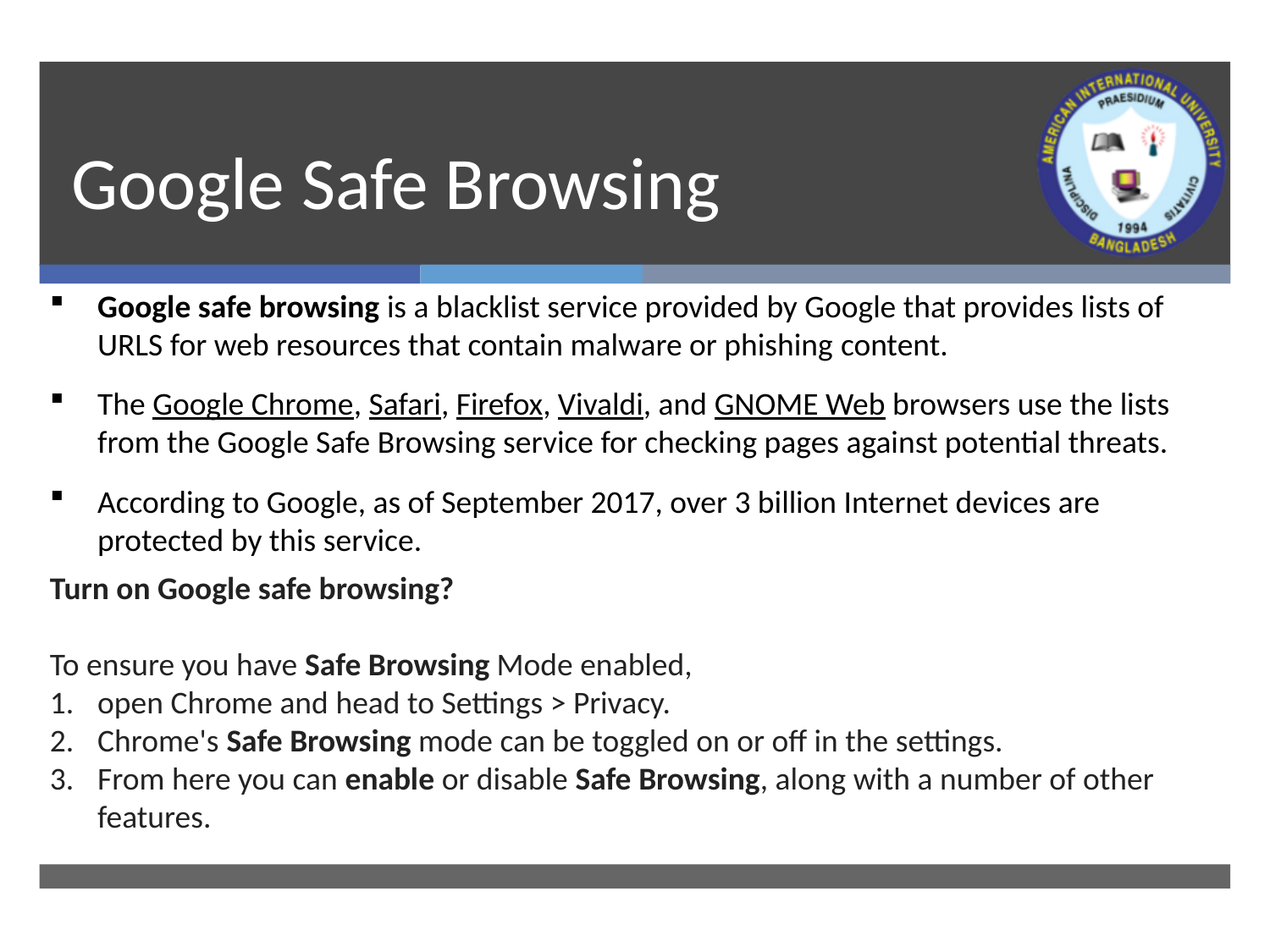

# Google Safe Browsing
Google safe browsing is a blacklist service provided by Google that provides lists of URLS for web resources that contain malware or phishing content.
The Google Chrome, Safari, Firefox, Vivaldi, and GNOME Web browsers use the lists from the Google Safe Browsing service for checking pages against potential threats.
According to Google, as of September 2017, over 3 billion Internet devices are protected by this service.
Turn on Google safe browsing?

To ensure you have Safe Browsing Mode enabled,
open Chrome and head to Settings > Privacy.
Chrome's Safe Browsing mode can be toggled on or off in the settings.
From here you can enable or disable Safe Browsing, along with a number of other features.